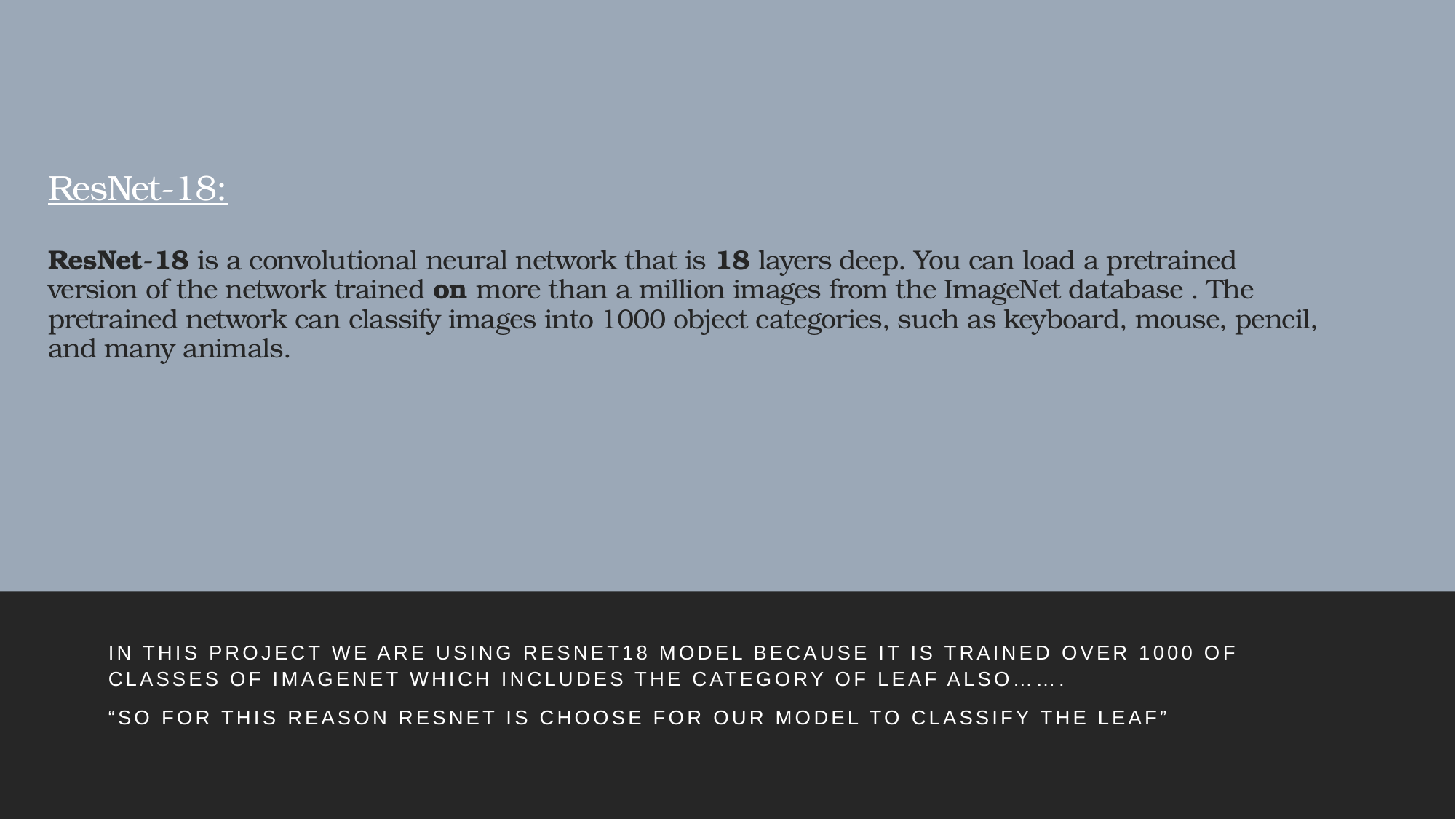

# ResNet-18: ResNet-18 is a convolutional neural network that is 18 layers deep. You can load a pretrained version of the network trained on more than a million images from the ImageNet database . The pretrained network can classify images into 1000 object categories, such as keyboard, mouse, pencil, and many animals.

In this project we are using resnet18 model because it is trained over 1000 of classes of ImageNet which includes the category of leaf also…….
“So for this reason resnet is choose for our model to classify the leaf”